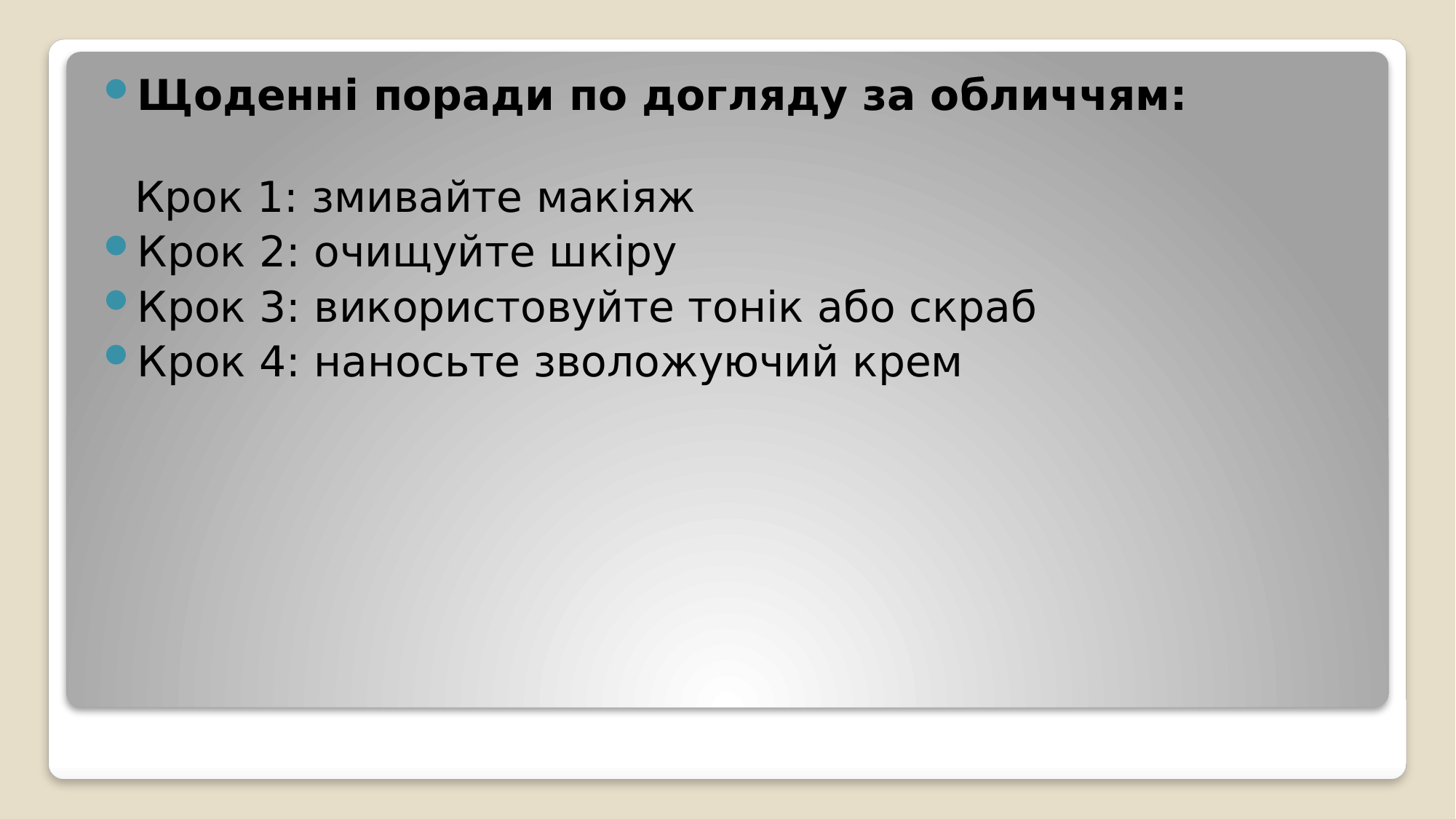

Щоденні поради по догляду за обличчям:
Крок 1: змивайте макіяж
Крок 2: очищуйте шкіру
Крок 3: використовуйте тонік або скраб
Крок 4: наносьте зволожуючий крем

#